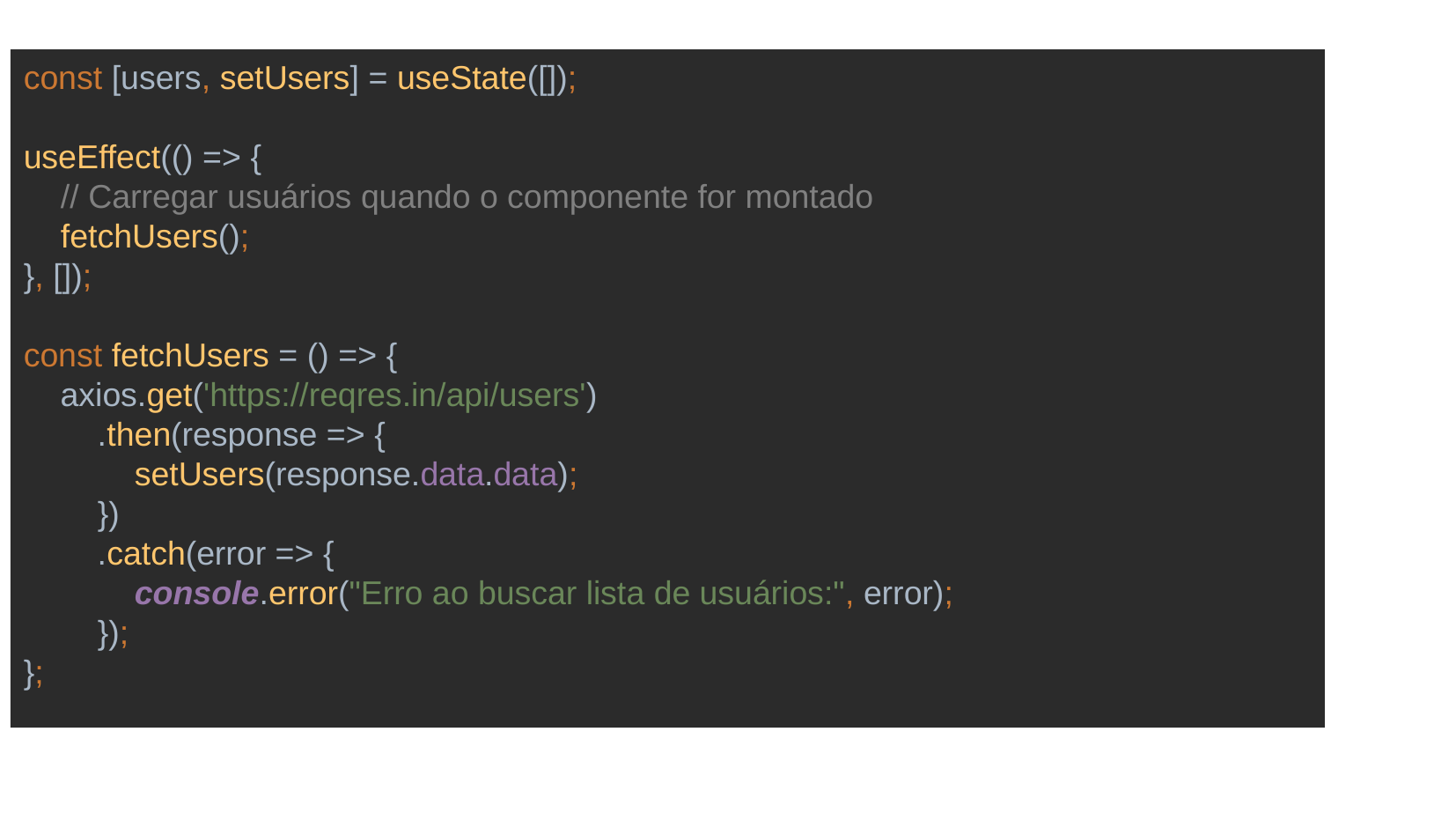

const [users, setUsers] = useState([]);
useEffect(() => {
    // Carregar usuários quando o componente for montado
    fetchUsers();
}, []);
const fetchUsers = () => {
    axios.get('https://reqres.in/api/users')
        .then(response => {
            setUsers(response.data.data);
        })
        .catch(error => {
            console.error("Erro ao buscar lista de usuários:", error);
        });
};